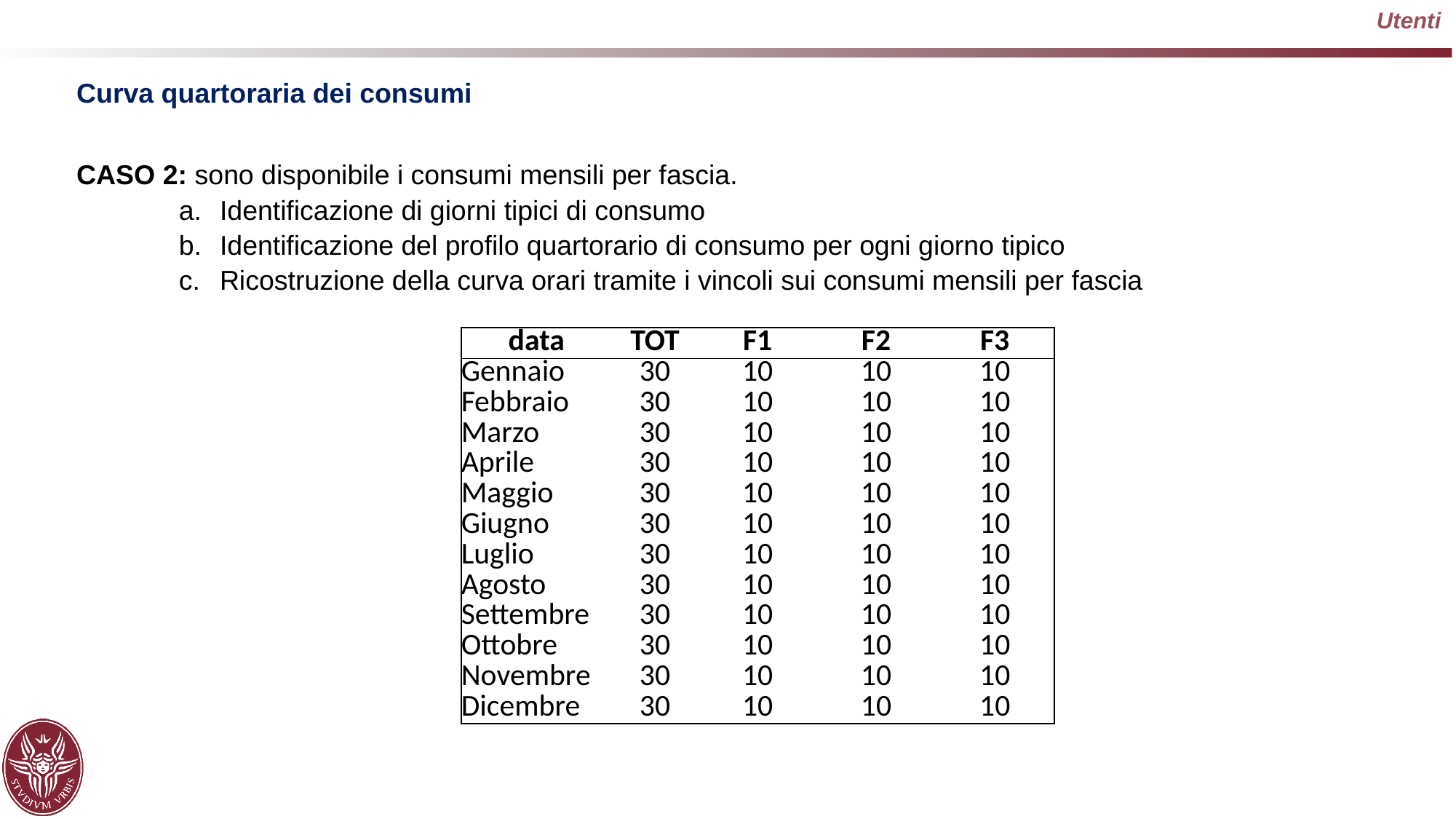

Utenti
Curva quartoraria dei consumi

CASO 2: sono disponibile i consumi mensili per fascia.
Identificazione di giorni tipici di consumo
Identificazione del profilo quartorario di consumo per ogni giorno tipico
Ricostruzione della curva orari tramite i vincoli sui consumi mensili per fascia

| data | TOT | F1 | F2 | F3 |
| --- | --- | --- | --- | --- |
| Gennaio | 30 | 10 | 10 | 10 |
| Febbraio | 30 | 10 | 10 | 10 |
| Marzo | 30 | 10 | 10 | 10 |
| Aprile | 30 | 10 | 10 | 10 |
| Maggio | 30 | 10 | 10 | 10 |
| Giugno | 30 | 10 | 10 | 10 |
| Luglio | 30 | 10 | 10 | 10 |
| Agosto | 30 | 10 | 10 | 10 |
| Settembre | 30 | 10 | 10 | 10 |
| Ottobre | 30 | 10 | 10 | 10 |
| Novembre | 30 | 10 | 10 | 10 |
| Dicembre | 30 | 10 | 10 | 10 |